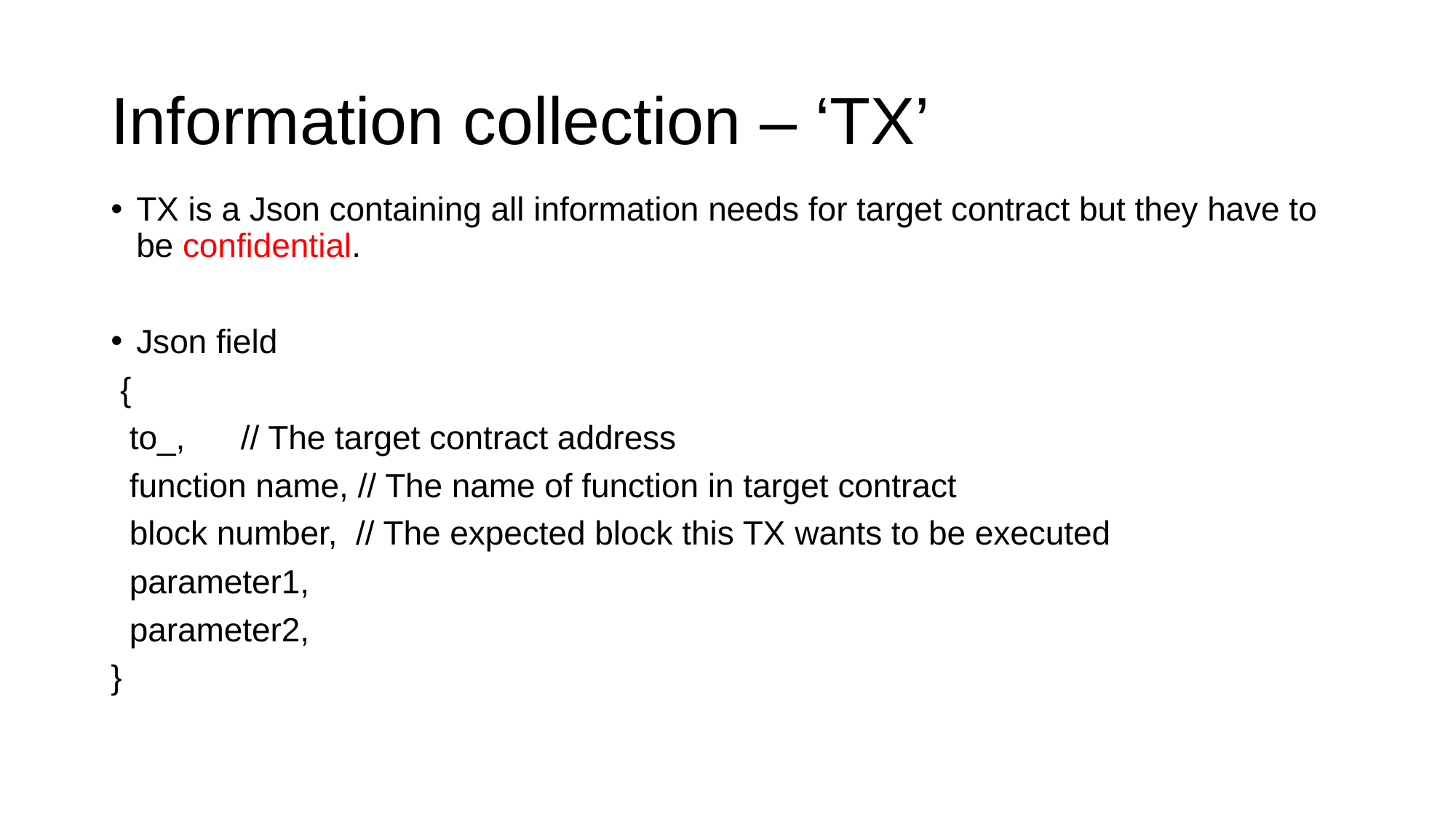

# Information collection – ‘TX’
TX is a Json containing all information needs for target contract but they have to be confidential.

Json field
 {
  to_,      // The target contract address
  function name, // The name of function in target contract
  block number,  // The expected block this TX wants to be executed
  parameter1,
  parameter2,
}